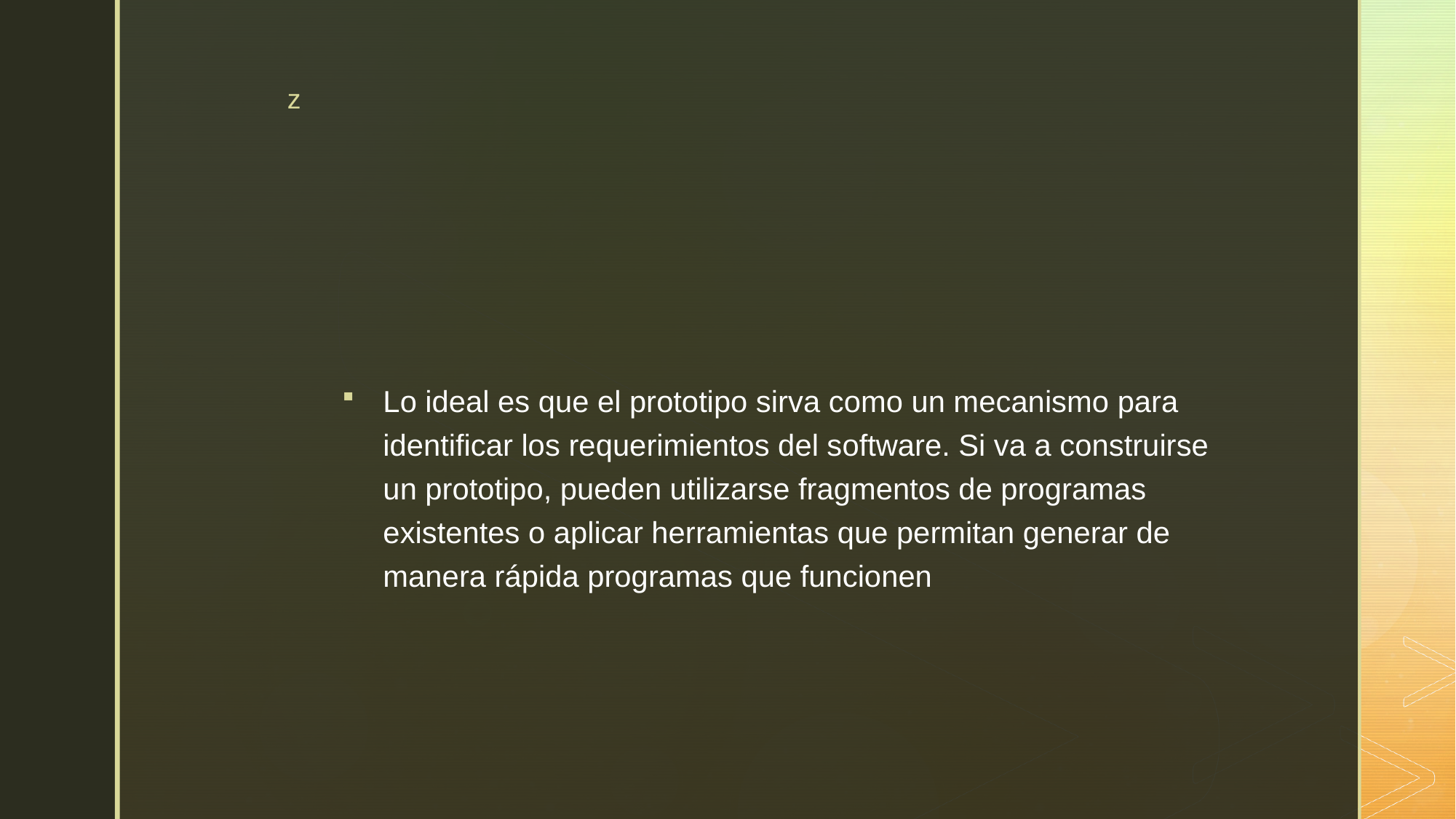

#
Lo ideal es que el prototipo sirva como un mecanismo para identificar los requerimientos del software. Si va a construirse un prototipo, pueden utilizarse fragmentos de programas existentes o aplicar herramientas que permitan generar de manera rápida programas que funcionen